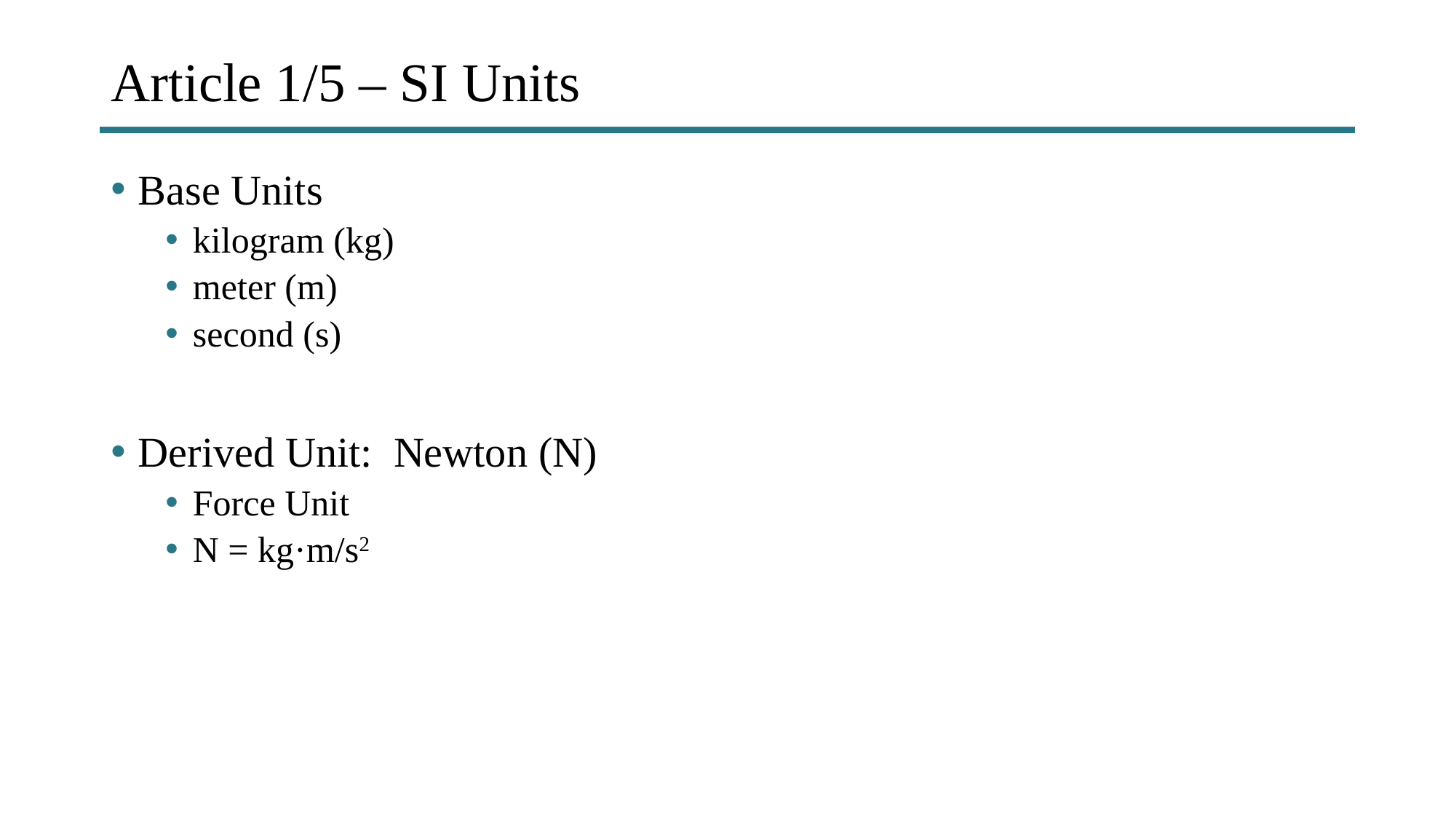

# Article 1/5 – SI Units
Base Units
kilogram (kg)
meter (m)
second (s)

Derived Unit:  Newton (N)
Force Unit
N = kg·m/s2